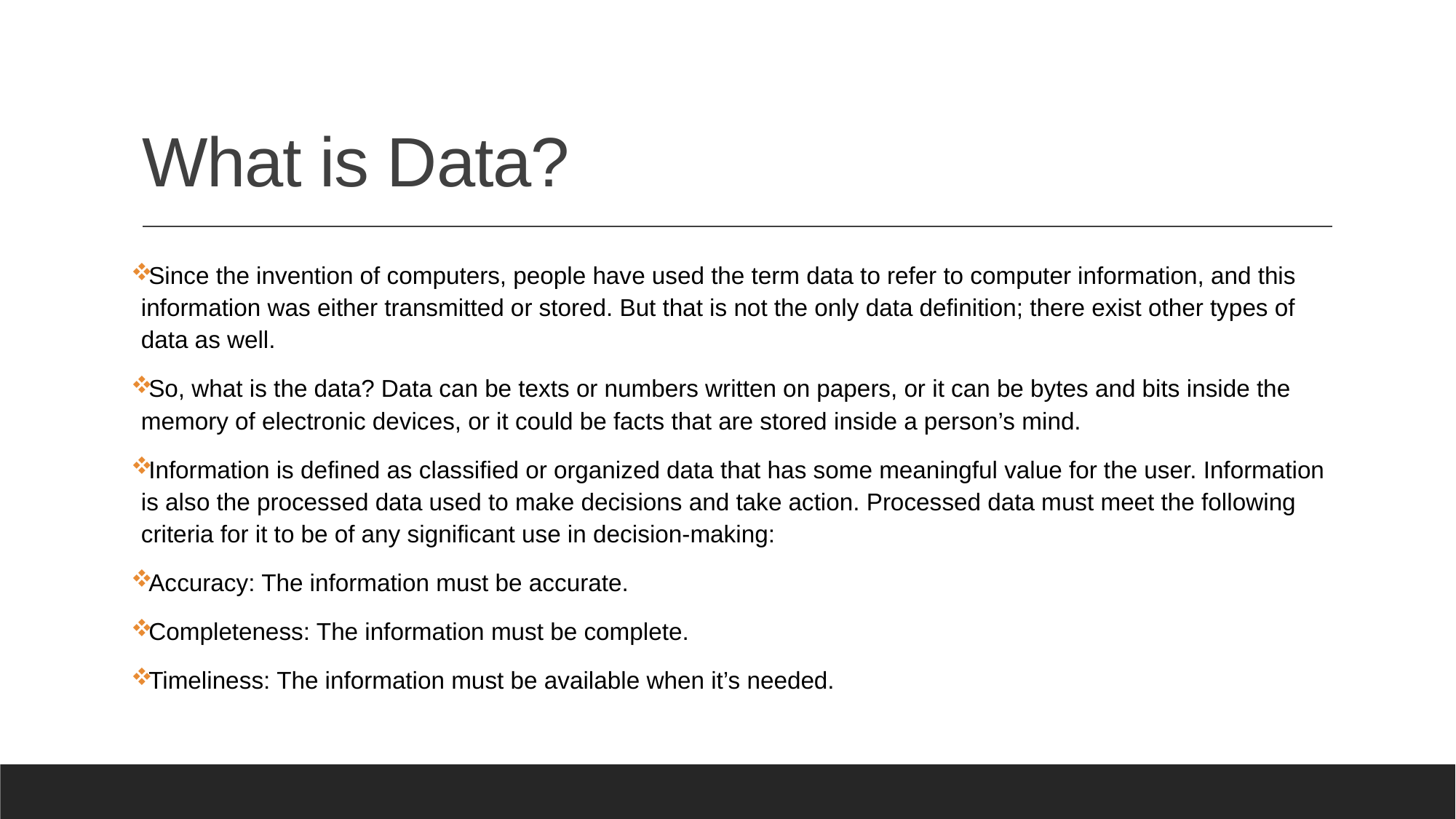

# What is Data?
Since the invention of computers, people have used the term data to refer to computer information, and this information was either transmitted or stored. But that is not the only data definition; there exist other types of data as well.
So, what is the data? Data can be texts or numbers written on papers, or it can be bytes and bits inside the memory of electronic devices, or it could be facts that are stored inside a person’s mind.
Information is defined as classified or organized data that has some meaningful value for the user. Information is also the processed data used to make decisions and take action. Processed data must meet the following criteria for it to be of any significant use in decision-making:
Accuracy: The information must be accurate.
Completeness: The information must be complete.
Timeliness: The information must be available when it’s needed.